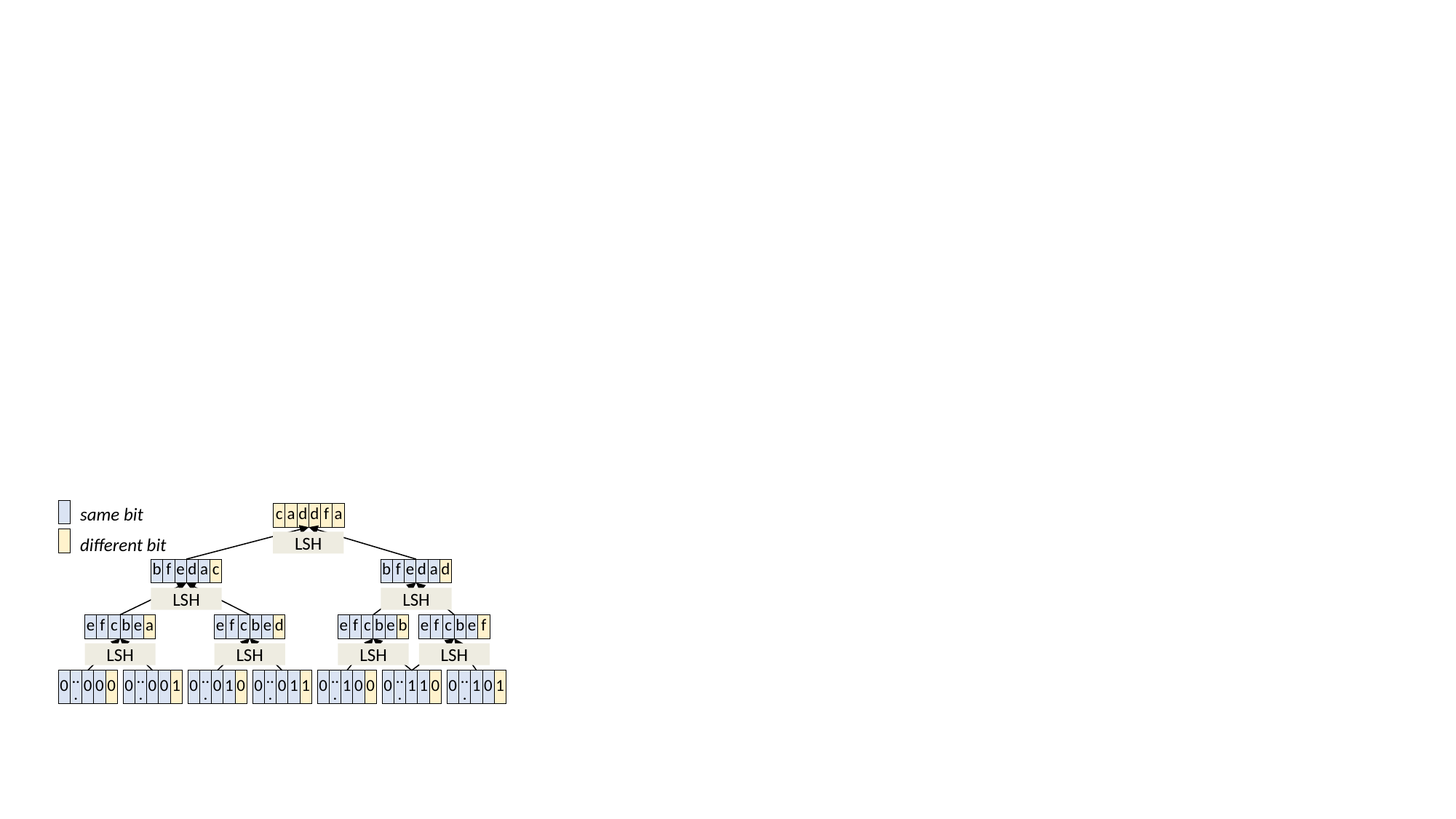

same bit
|  |
| --- |
different bit
|  |
| --- |
| c | a | d | d | f | a |
| --- | --- | --- | --- | --- | --- |
LSH
| b | f | e | d | a | c |
| --- | --- | --- | --- | --- | --- |
| b | f | e | d | a | d |
| --- | --- | --- | --- | --- | --- |
LSH
LSH
| e | f | c | b | e | a |
| --- | --- | --- | --- | --- | --- |
| e | f | c | b | e | d |
| --- | --- | --- | --- | --- | --- |
| e | f | c | b | e | b |
| --- | --- | --- | --- | --- | --- |
| e | f | c | b | e | f |
| --- | --- | --- | --- | --- | --- |
LSH
LSH
LSH
LSH
| 0 | ... | 0 | 0 | 0 |
| --- | --- | --- | --- | --- |
| 0 | ... | 0 | 0 | 1 |
| --- | --- | --- | --- | --- |
| 0 | ... | 0 | 1 | 0 |
| --- | --- | --- | --- | --- |
| 0 | ... | 0 | 1 | 1 |
| --- | --- | --- | --- | --- |
| 0 | ... | 1 | 0 | 0 |
| --- | --- | --- | --- | --- |
| 0 | ... | 1 | 1 | 0 |
| --- | --- | --- | --- | --- |
| 0 | ... | 1 | 0 | 1 |
| --- | --- | --- | --- | --- |